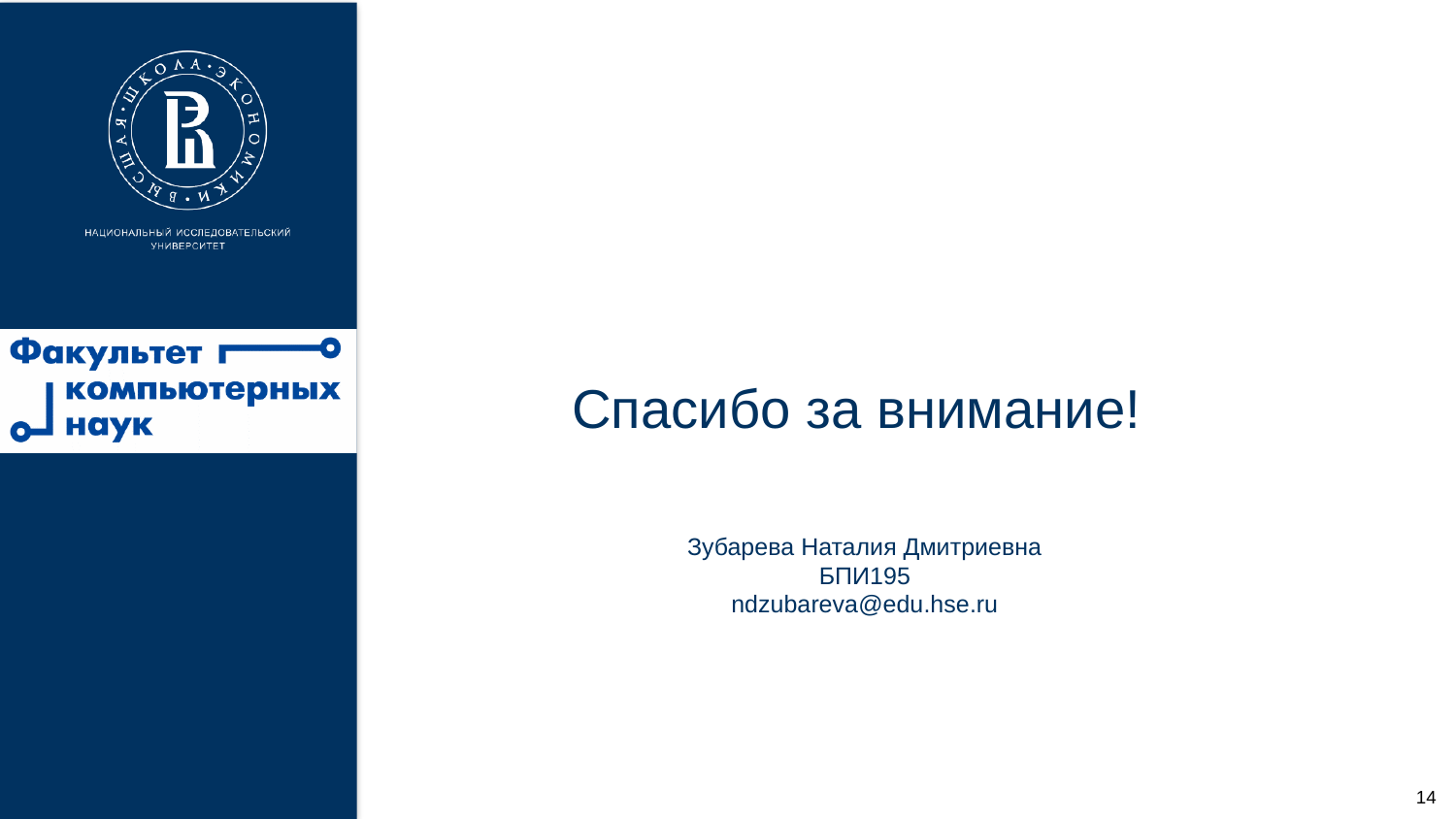

Спасибо за внимание!
Зубарева Наталия Дмитриевна
БПИ195
ndzubareva@edu.hse.ru
14